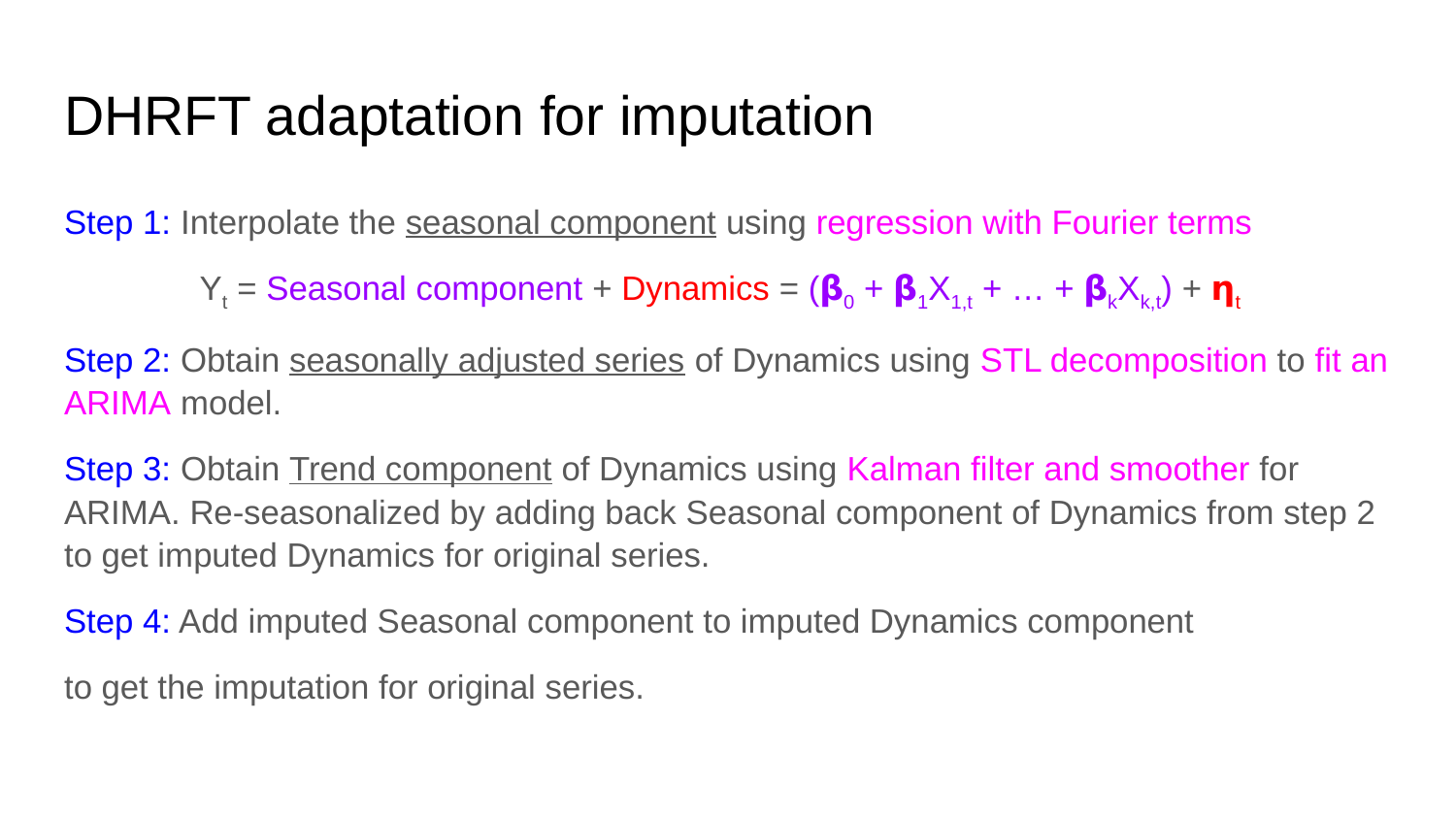

# DHRFT adaptation for imputation
Step 1: Interpolate the seasonal component using regression with Fourier terms
Yt = Seasonal component + Dynamics = (𝝱0 + 𝝱1X1,t + … + 𝝱kXk,t) + 𝝶t
Step 2: Obtain seasonally adjusted series of Dynamics using STL decomposition to fit an ARIMA model.
Step 3: Obtain Trend component of Dynamics using Kalman filter and smoother for ARIMA. Re-seasonalized by adding back Seasonal component of Dynamics from step 2 to get imputed Dynamics for original series.
Step 4: Add imputed Seasonal component to imputed Dynamics component
to get the imputation for original series.